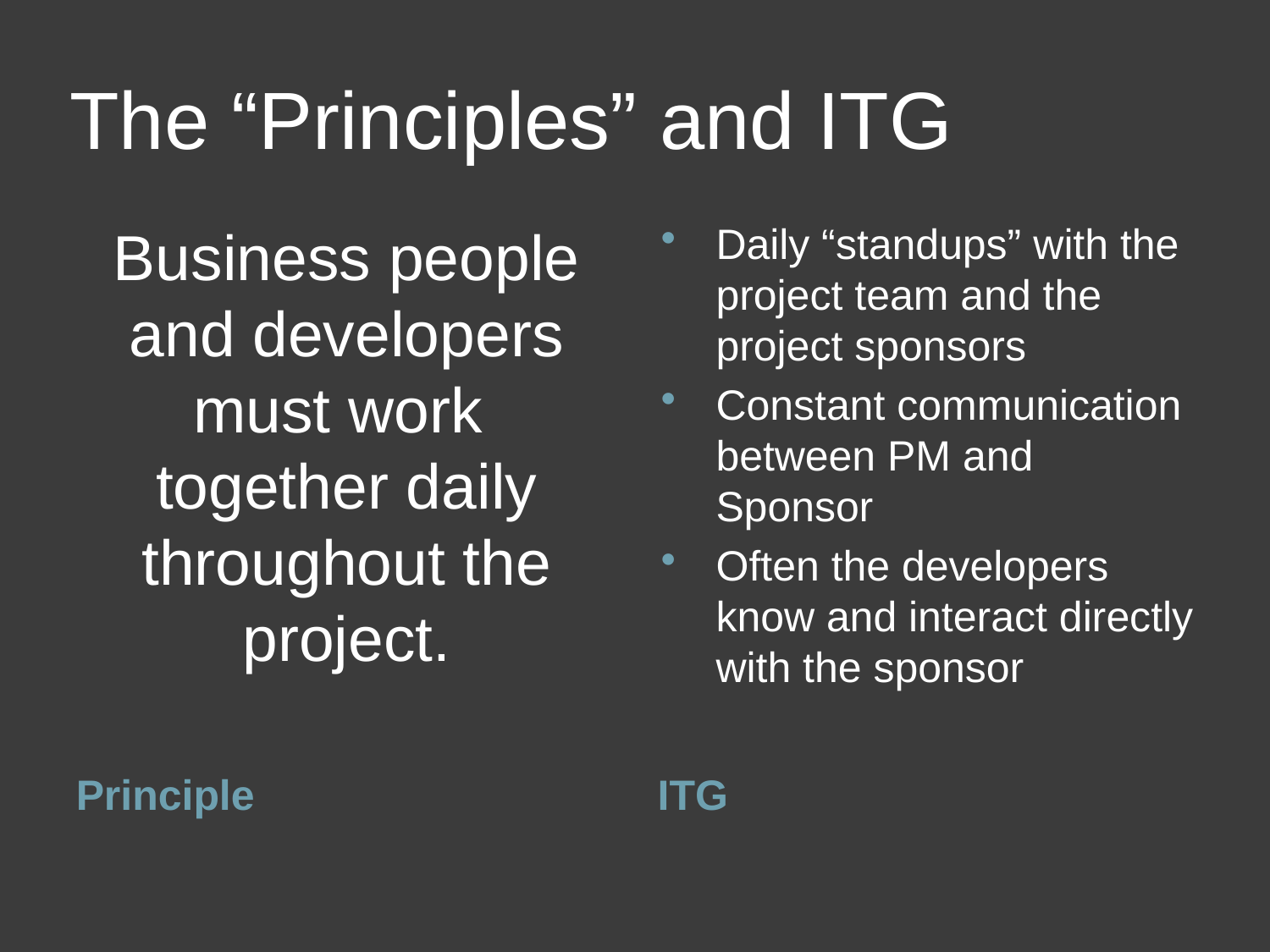

# The “Principles” and ITG
Business people and developers must work  together daily throughout the project.
Daily “standups” with the project team and the project sponsors
Constant communication between PM and Sponsor
Often the developers know and interact directly with the sponsor

Principle
ITG